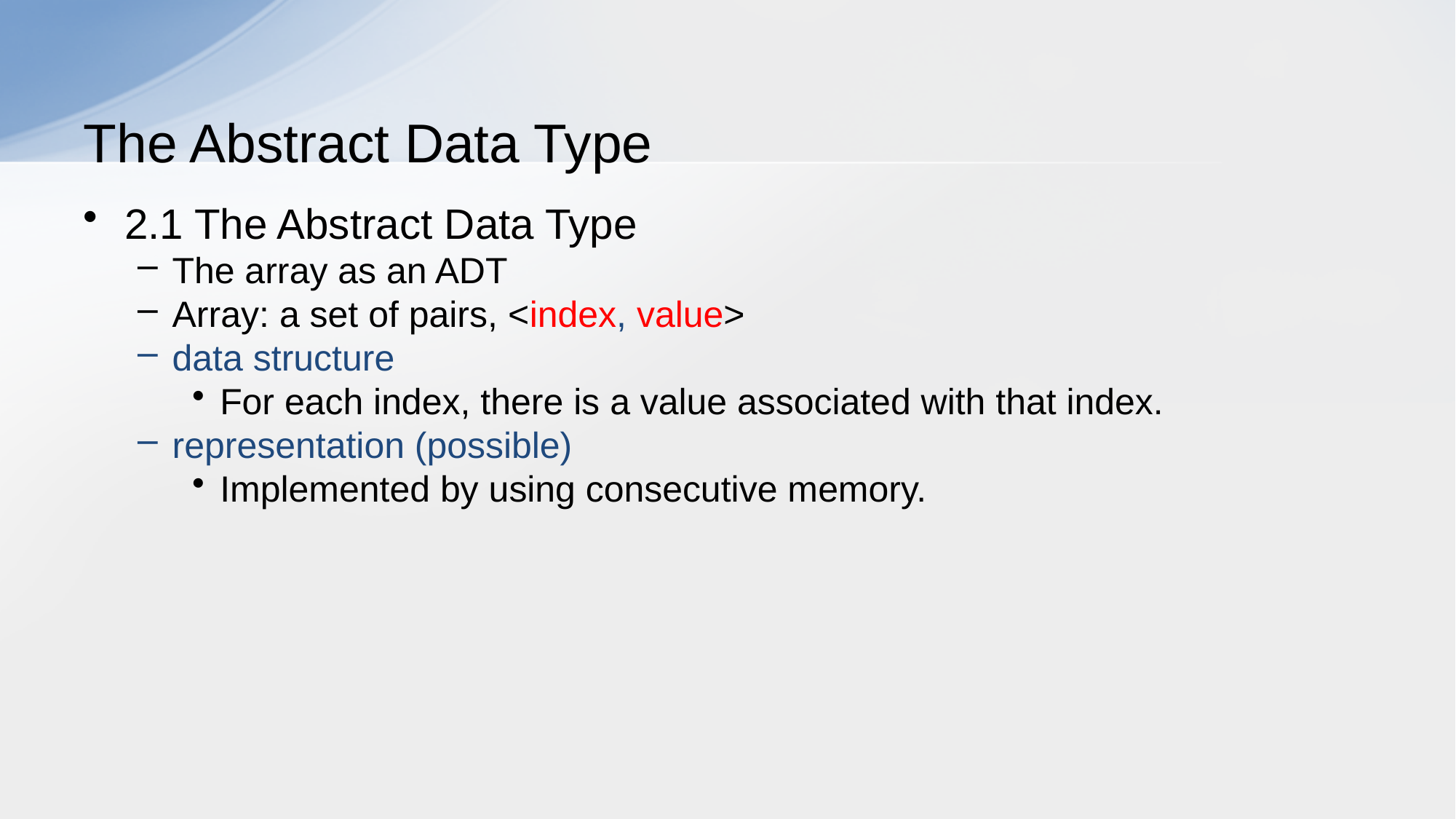

# The Abstract Data Type
2.1 The Abstract Data Type
The array as an ADT
Array: a set of pairs, <index, value>
data structure
For each index, there is a value associated with that index.
representation (possible)
Implemented by using consecutive memory.